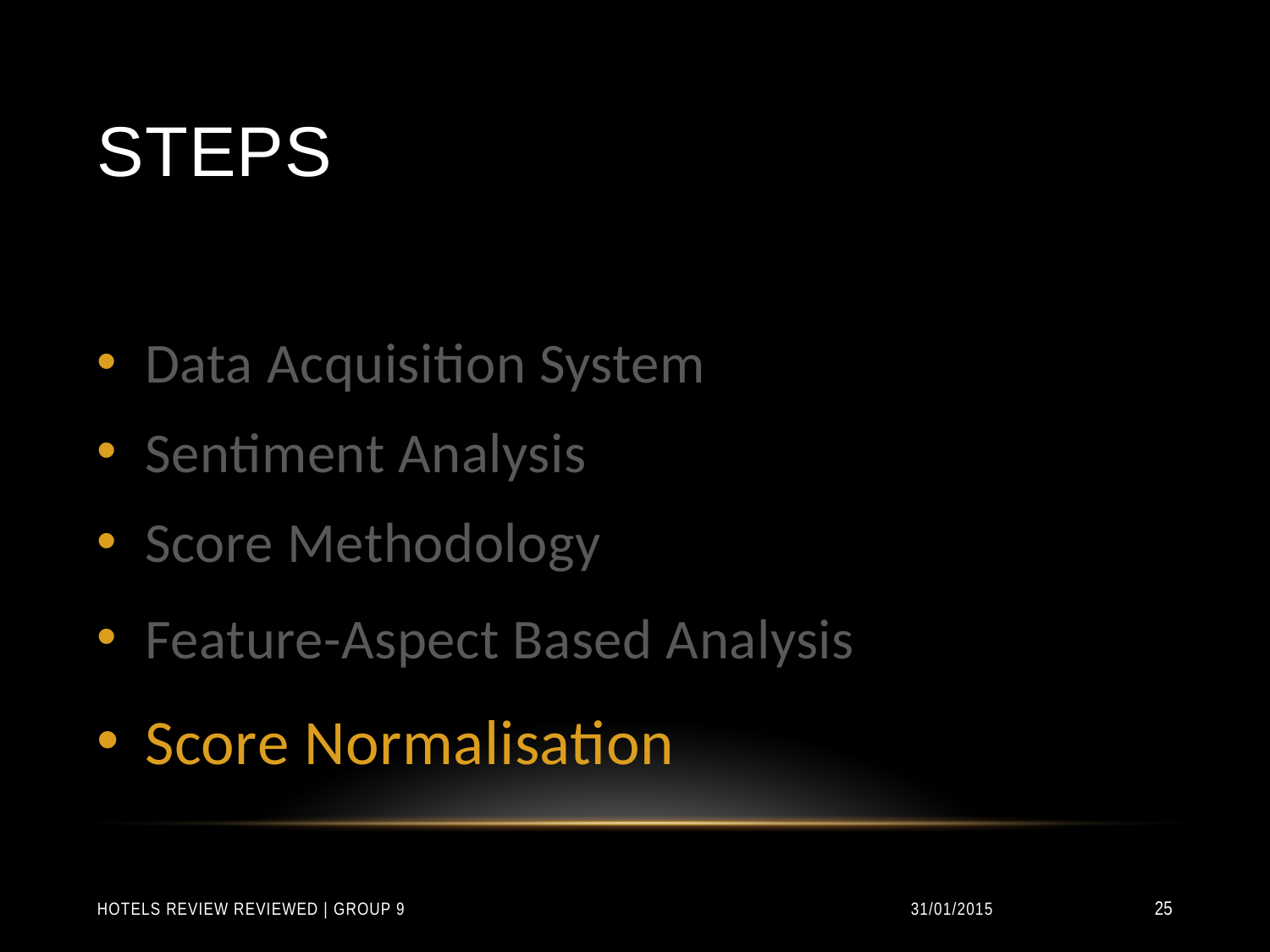

# Steps

Data Acquisition System
Sentiment Analysis
Score Methodology
Feature-Aspect Based Analysis
Score Normalisation
Hotels Review Reviewed | Group 9
31/01/2015
25